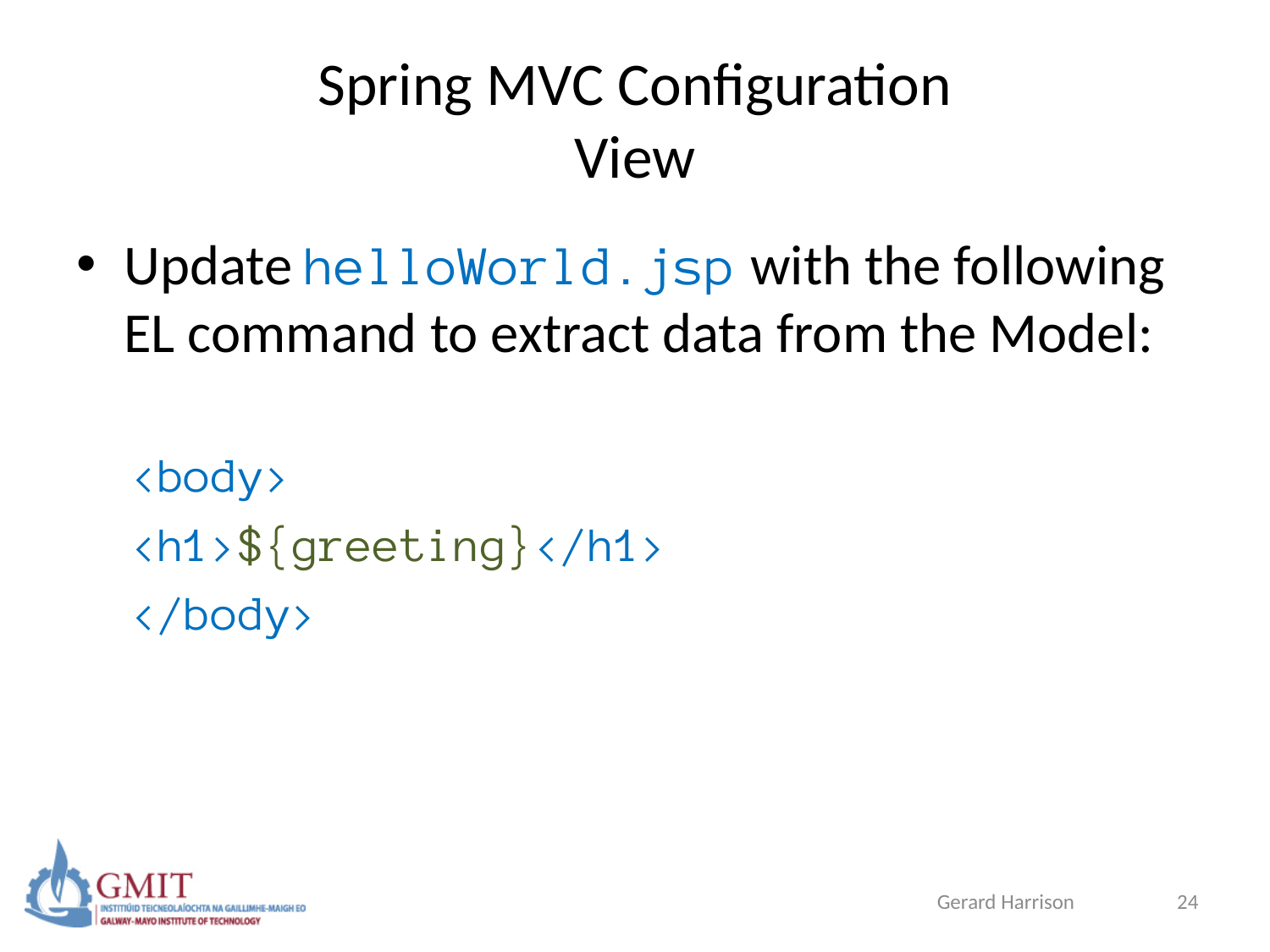

# Spring MVC Configuration View
Update helloWorld.jsp with the following EL command to extract data from the Model:

<body>
<h1>${greeting}</h1>
</body>

Gerard Harrison
24